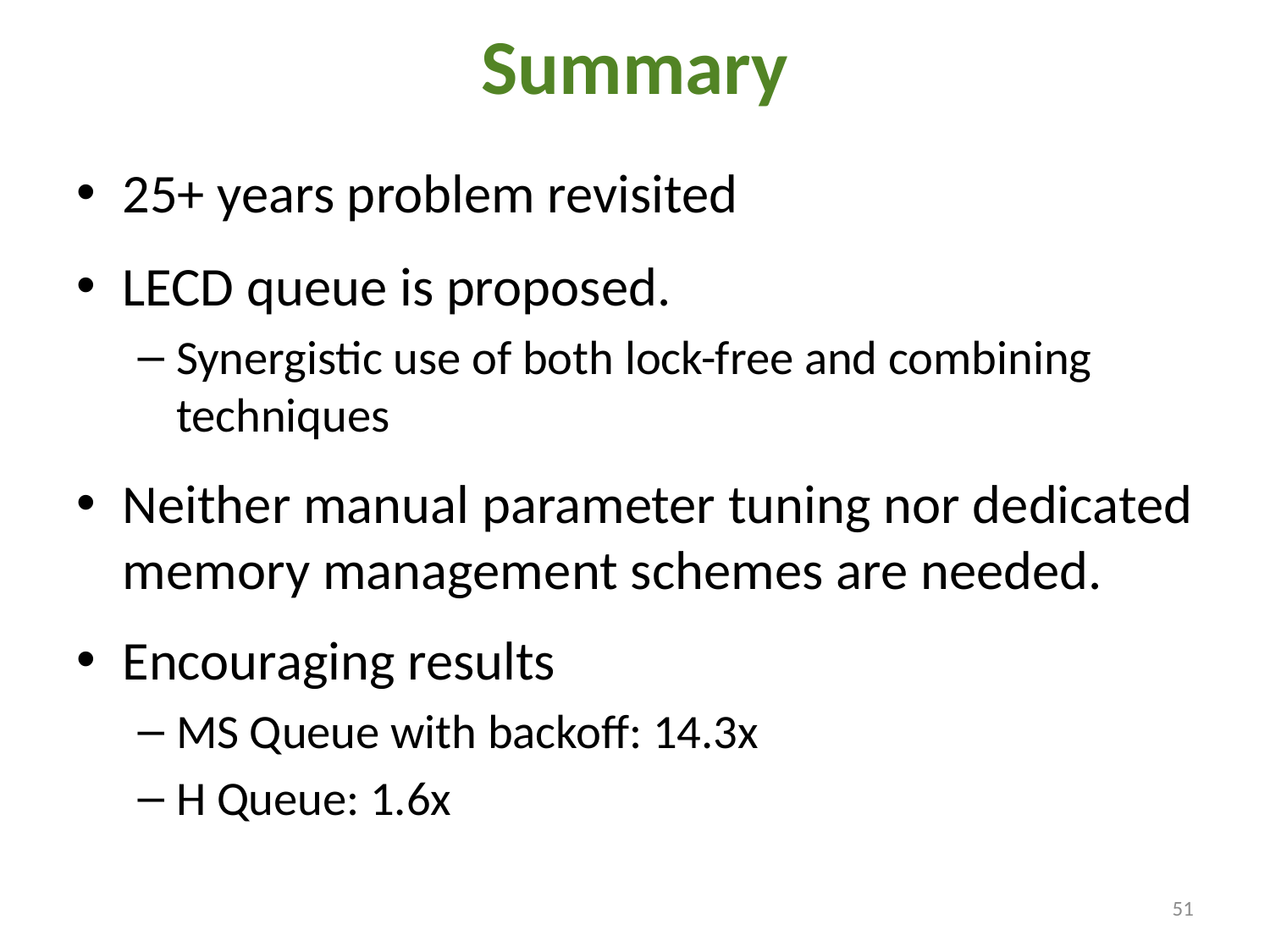

# Summary
25+ years problem revisited

LECD queue is proposed.
Synergistic use of both lock-free and combining techniques

Neither manual parameter tuning nor dedicated memory management schemes are needed.

Encouraging results
MS Queue with backoff: 14.3x
H Queue: 1.6x

51